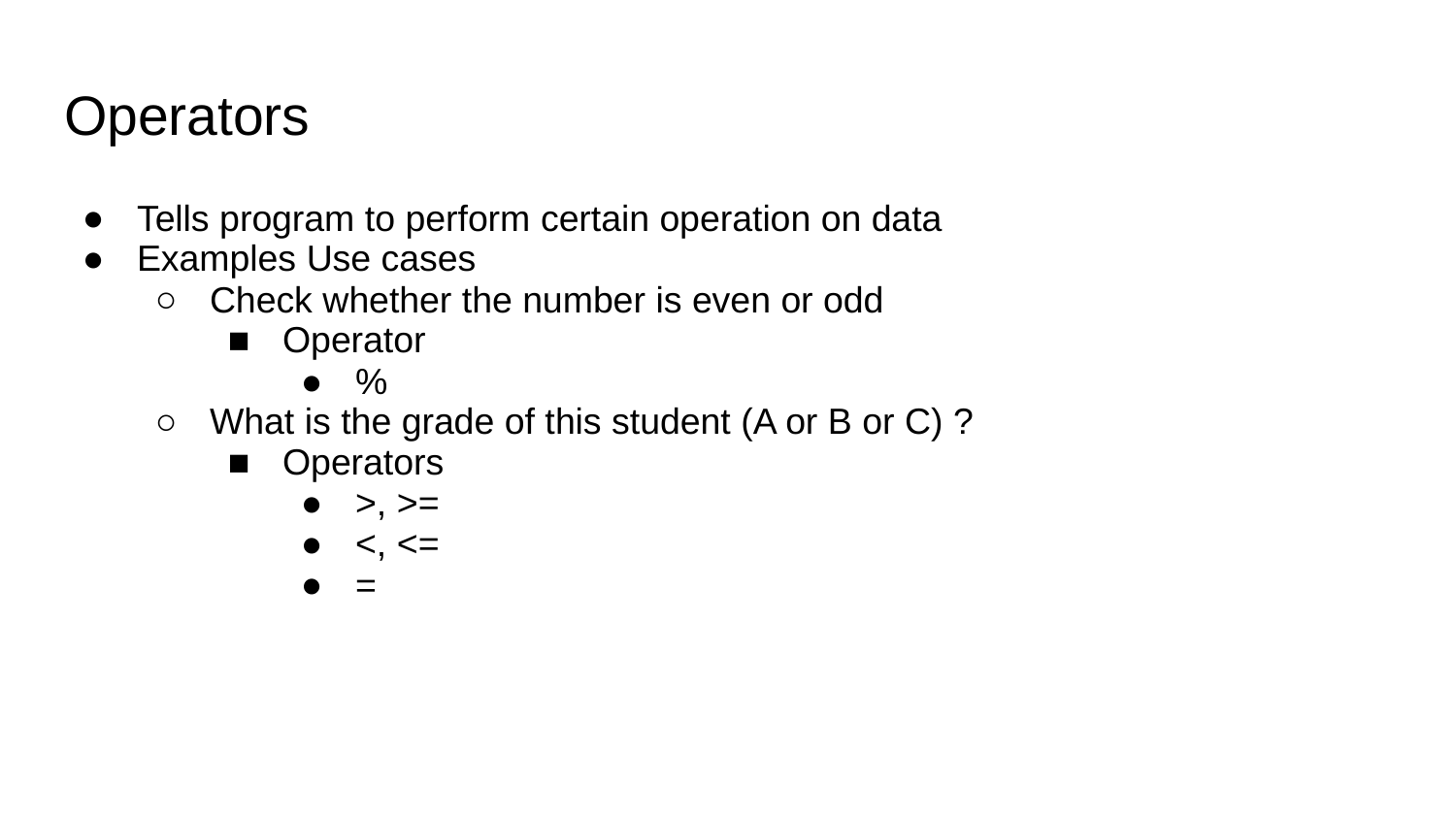

# Operators
Tells program to perform certain operation on data
Examples Use cases
Check whether the number is even or odd
Operator
%
What is the grade of this student (A or B or C) ?
Operators
>, >=
<, <=
=